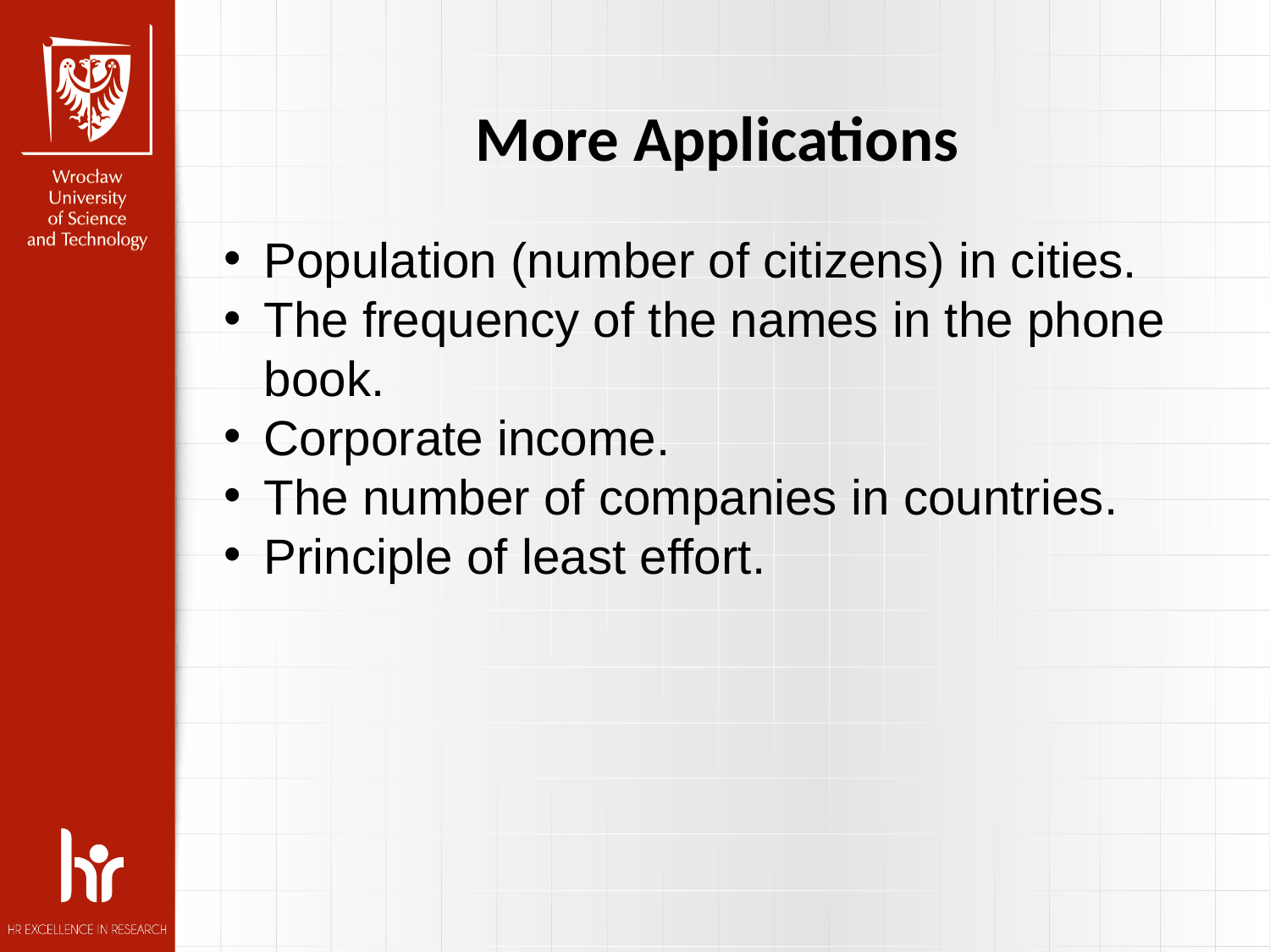

More Applications
Population (number of citizens) in cities.
The frequency of the names in the phone book.
Corporate income.
The number of companies in countries.
Principle of least effort.